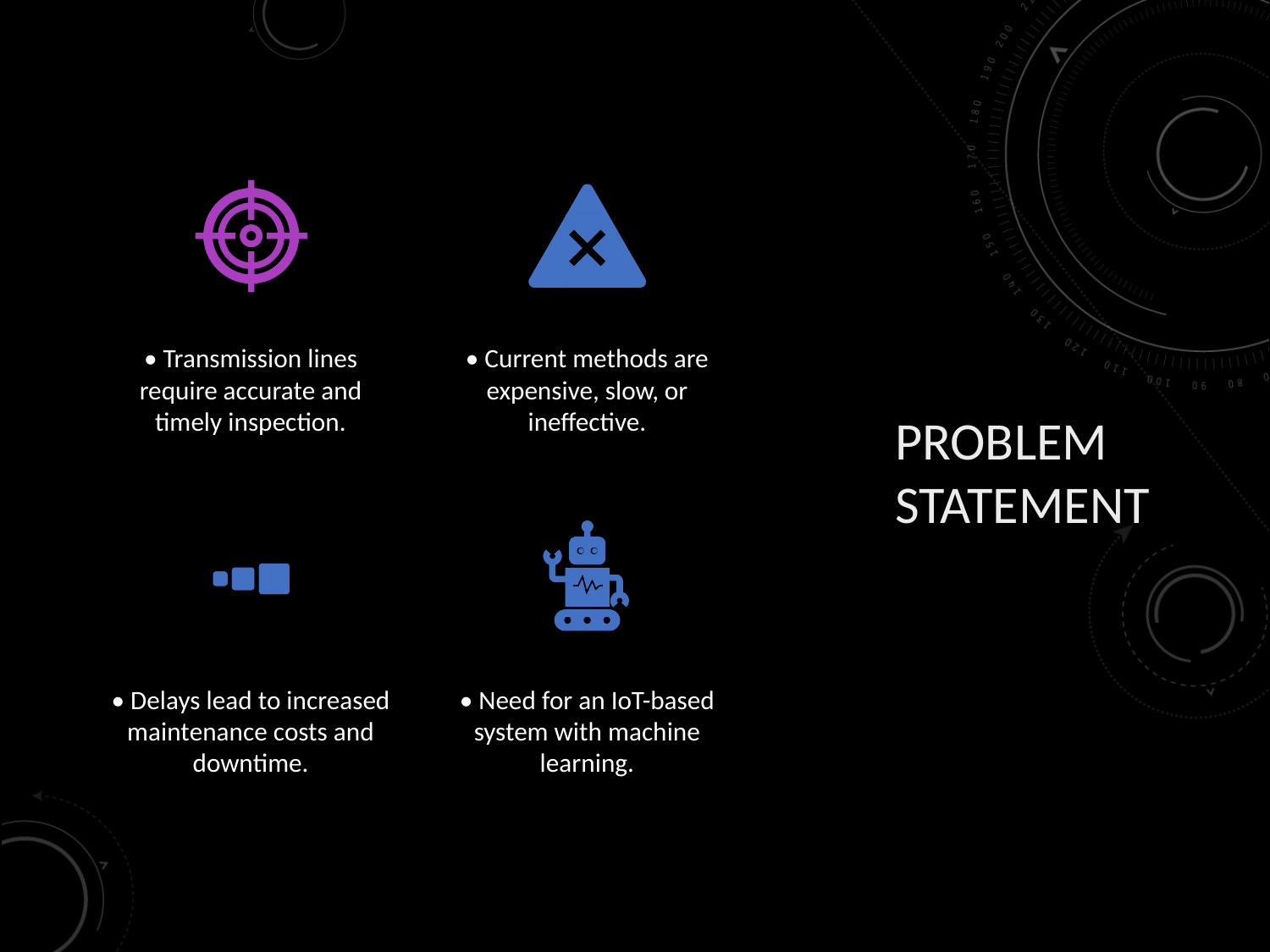

• Transmission lines require accurate and timely inspection.
• Current methods are expensive, slow, or ineffective.
• Delays lead to increased maintenance costs and downtime.
• Need for an IoT-based system with machine learning.
# Problem Statement